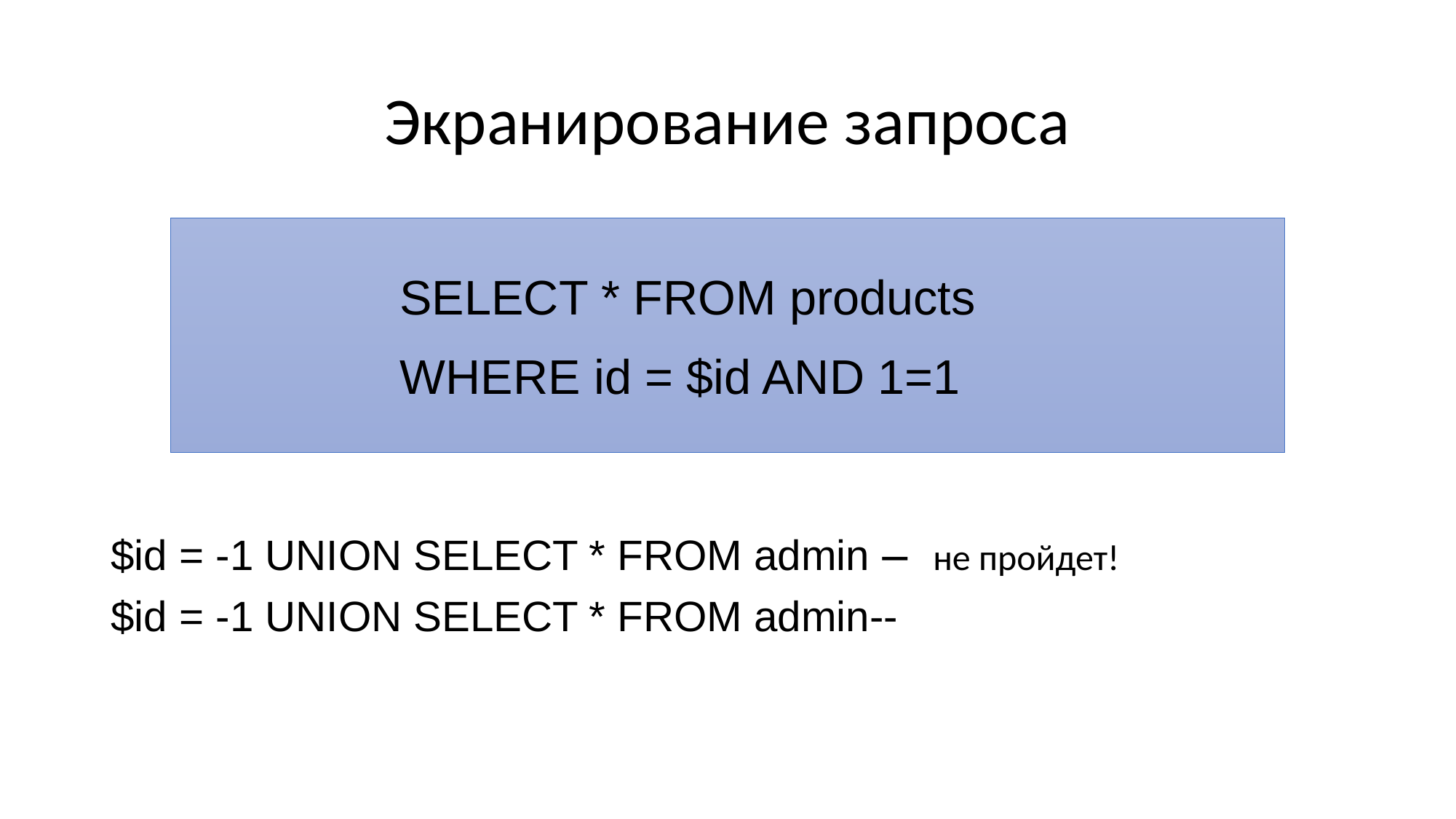

# Экранирование запроса

$id = -1 UNION SELECT * FROM admin — не пройдет!
$id = -1 UNION SELECT * FROM admin--
SELECT * FROM products
WHERE id = $id AND 1=1